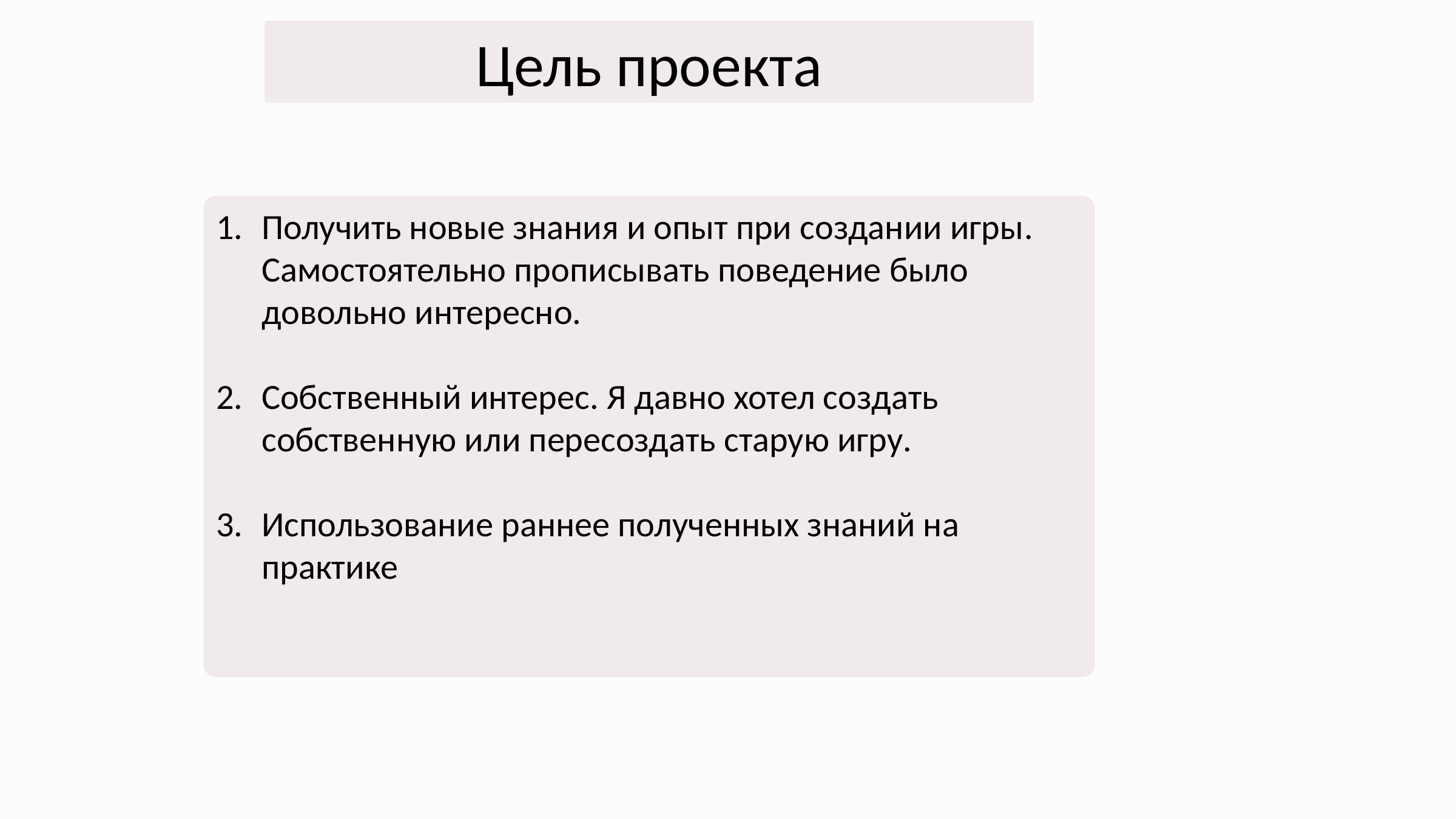

Цель проекта
Получить новые знания и опыт при создании игры. Самостоятельно прописывать поведение было довольно интересно.

Собственный интерес. Я давно хотел создать собственную или пересоздать старую игру.

Использование раннее полученных знаний на практике